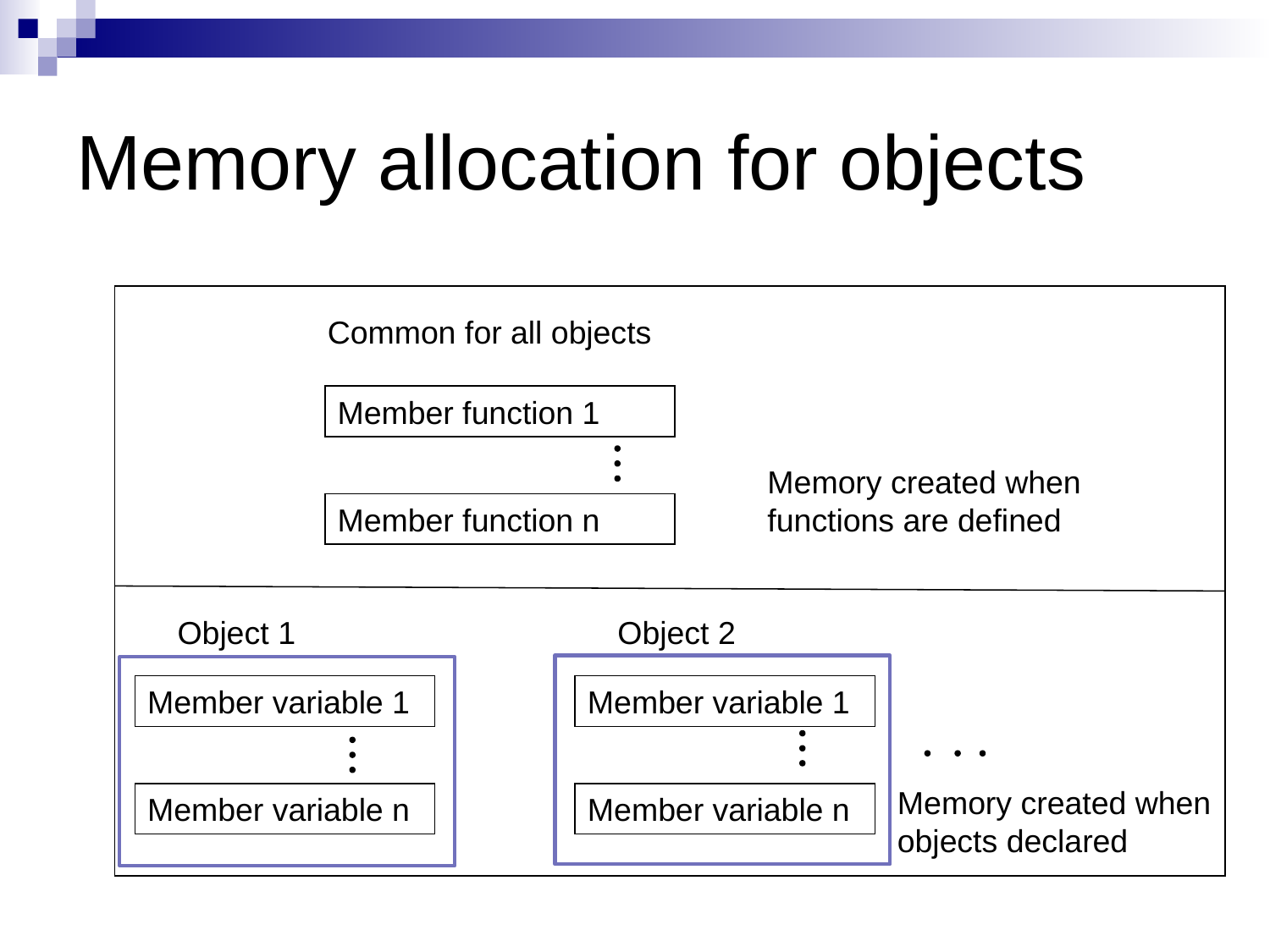

# Memory allocation for objects

Common for all objects
Member function 1

Memory created when functions are defined

Member function n

Object 1
Object 2

Member variable 1
Member variable 1

Memory created when objects declared
Member variable n
Member variable n